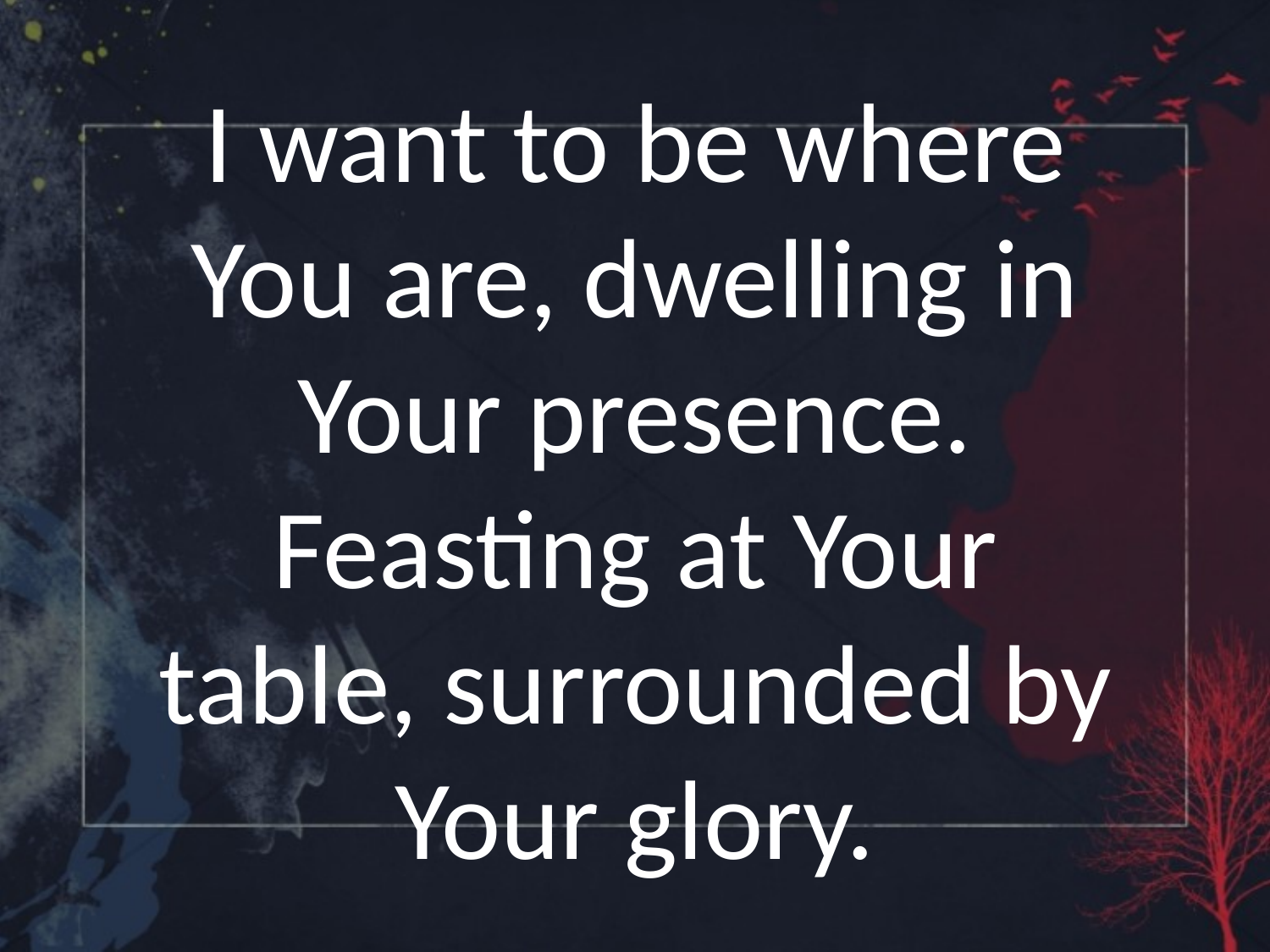

I want to be where You are, dwelling in Your presence. Feasting at Your table, surrounded by Your glory.